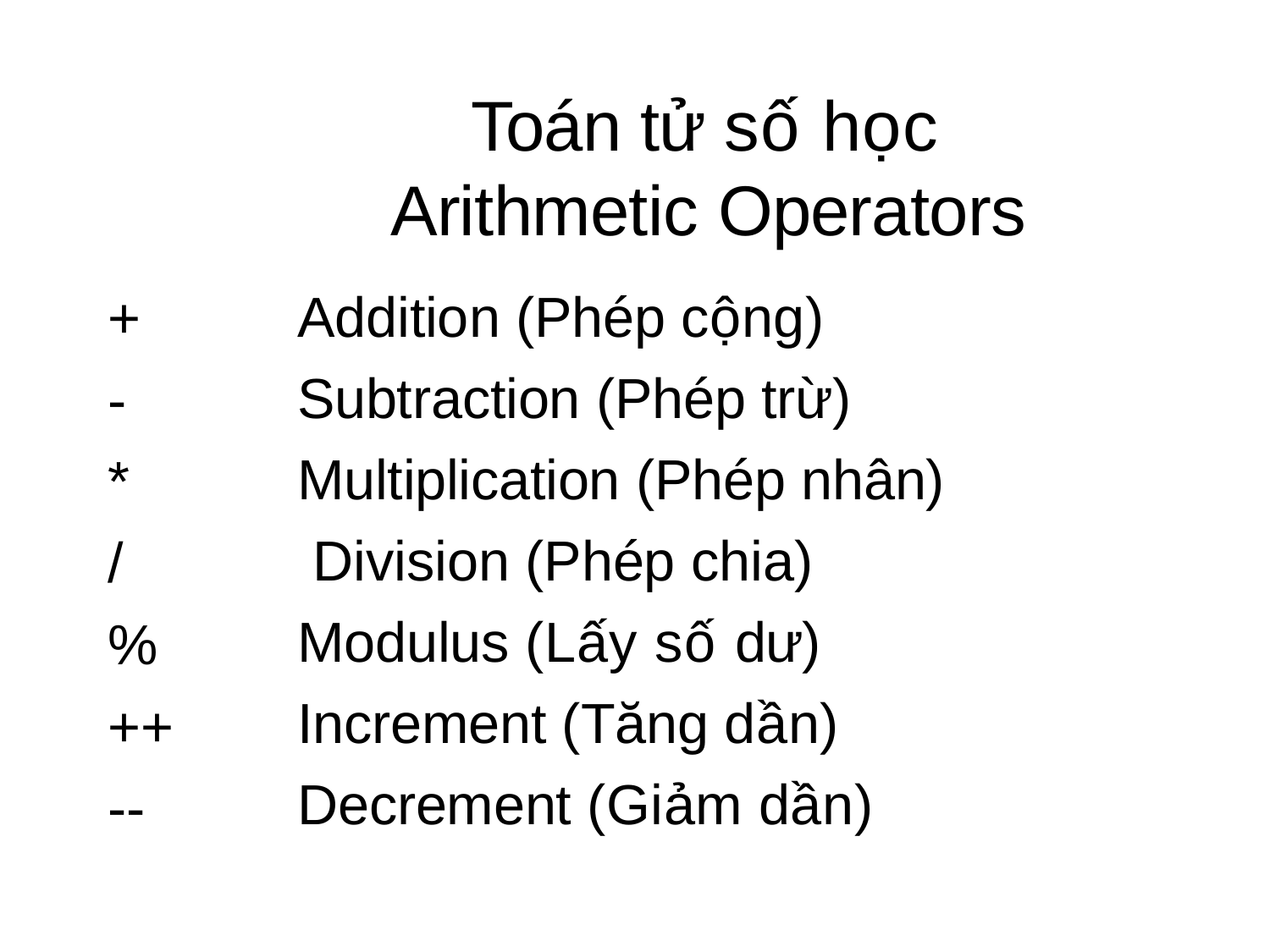

# Toán tử số học  Arithmetic Operators
+
-
*
/
%
++
--
Addition (Phép cộng)  Subtraction (Phép trừ)  Multiplication (Phép nhân)  Division (Phép chia)  Modulus (Lấy số dư)  Increment (Tăng dần)  Decrement (Giảm dần)